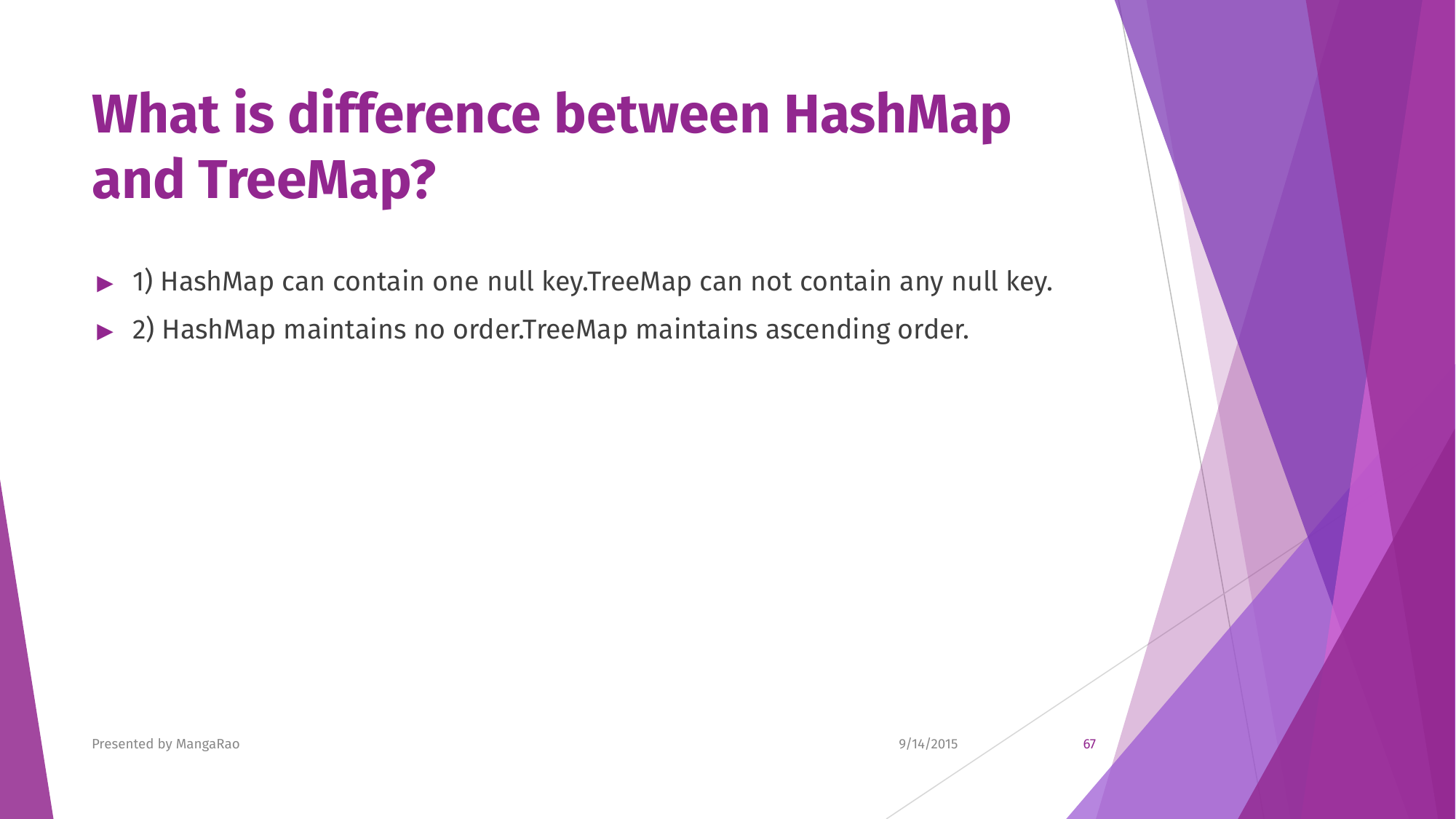

# What is difference between HashMap and TreeMap?
1) HashMap can contain one null key.TreeMap can not contain any null key.
2) HashMap maintains no order.TreeMap maintains ascending order.
Presented by MangaRao
9/14/2015
67